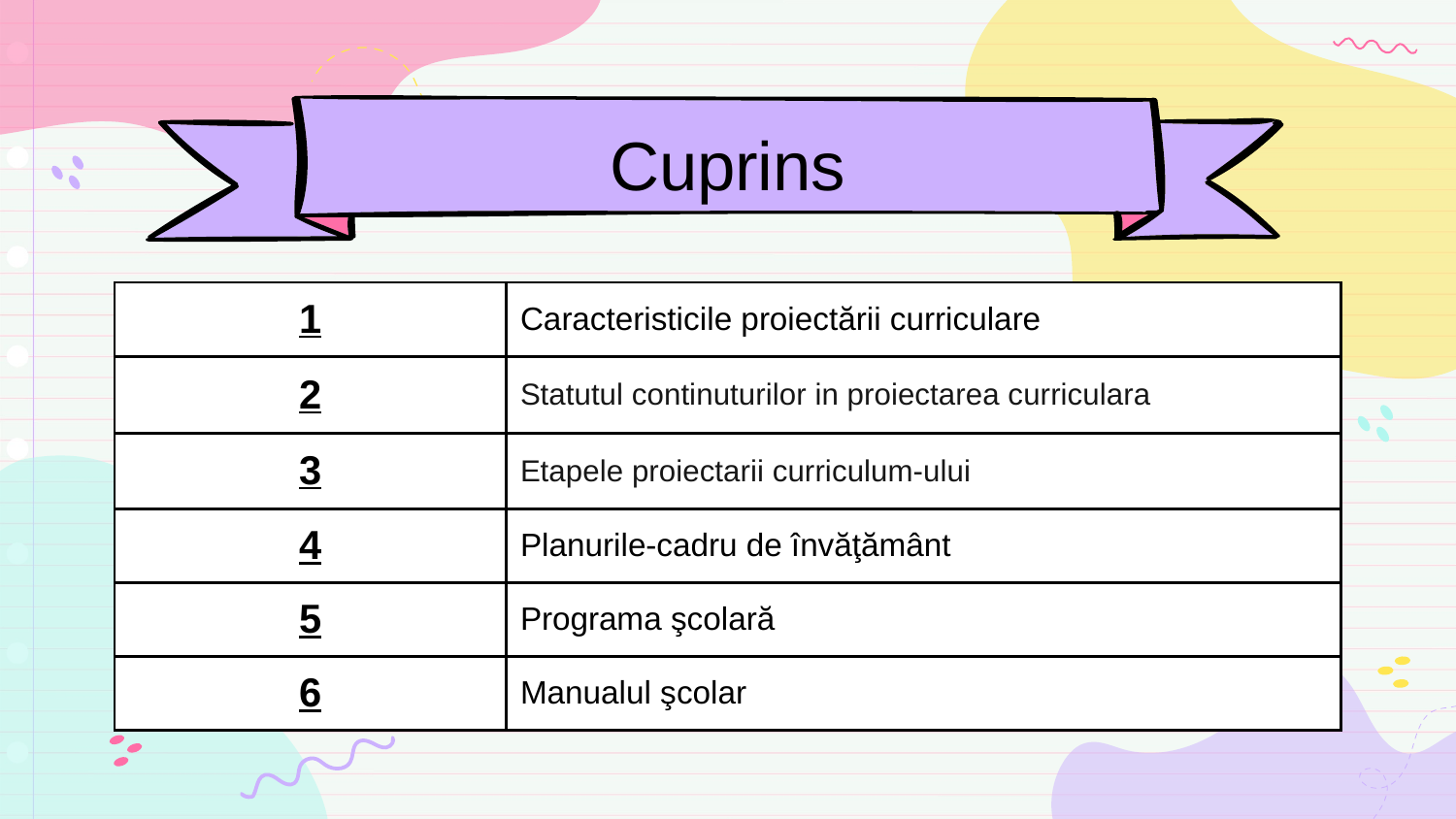

# Cuprins
| 1 | Caracteristicile proiectării curriculare |
| --- | --- |
| 2 | Statutul continuturilor in proiectarea curriculara |
| 3 | Etapele proiectarii curriculum-ului |
| 4 | Planurile-cadru de învăţământ |
| 5 | Programa şcolară |
| 6 | Manualul şcolar |